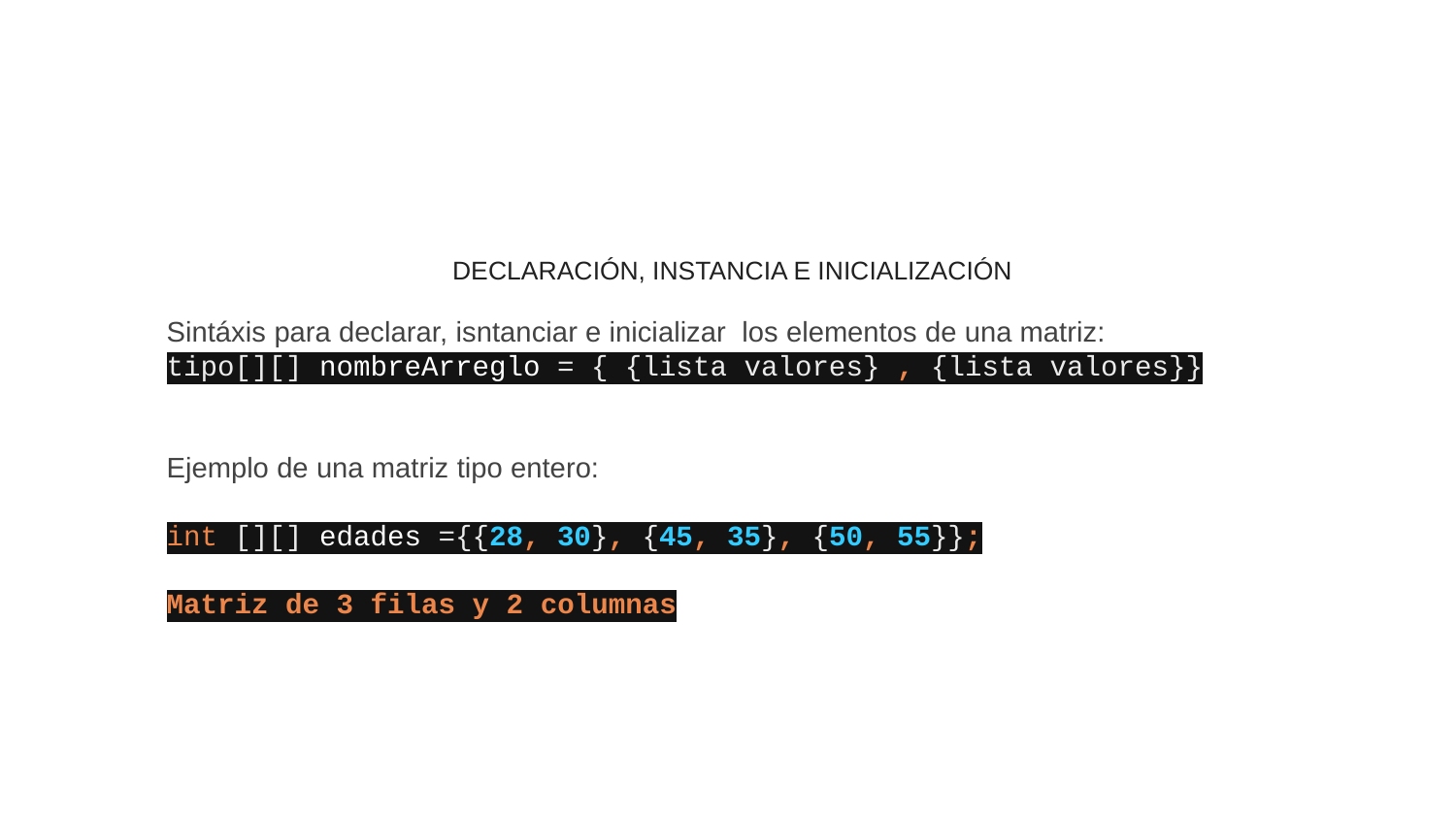

# DECLARACIÓN, INSTANCIA E INICIALIZACIÓN
Sintáxis para declarar, isntanciar e inicializar  los elementos de una matriz:
tipo[][] nombreArreglo = { {lista valores} , {lista valores}}

Ejemplo de una matriz tipo entero:

int [][] edades ={{28, 30}, {45, 35}, {50, 55}};

Matriz de 3 filas y 2 columnas